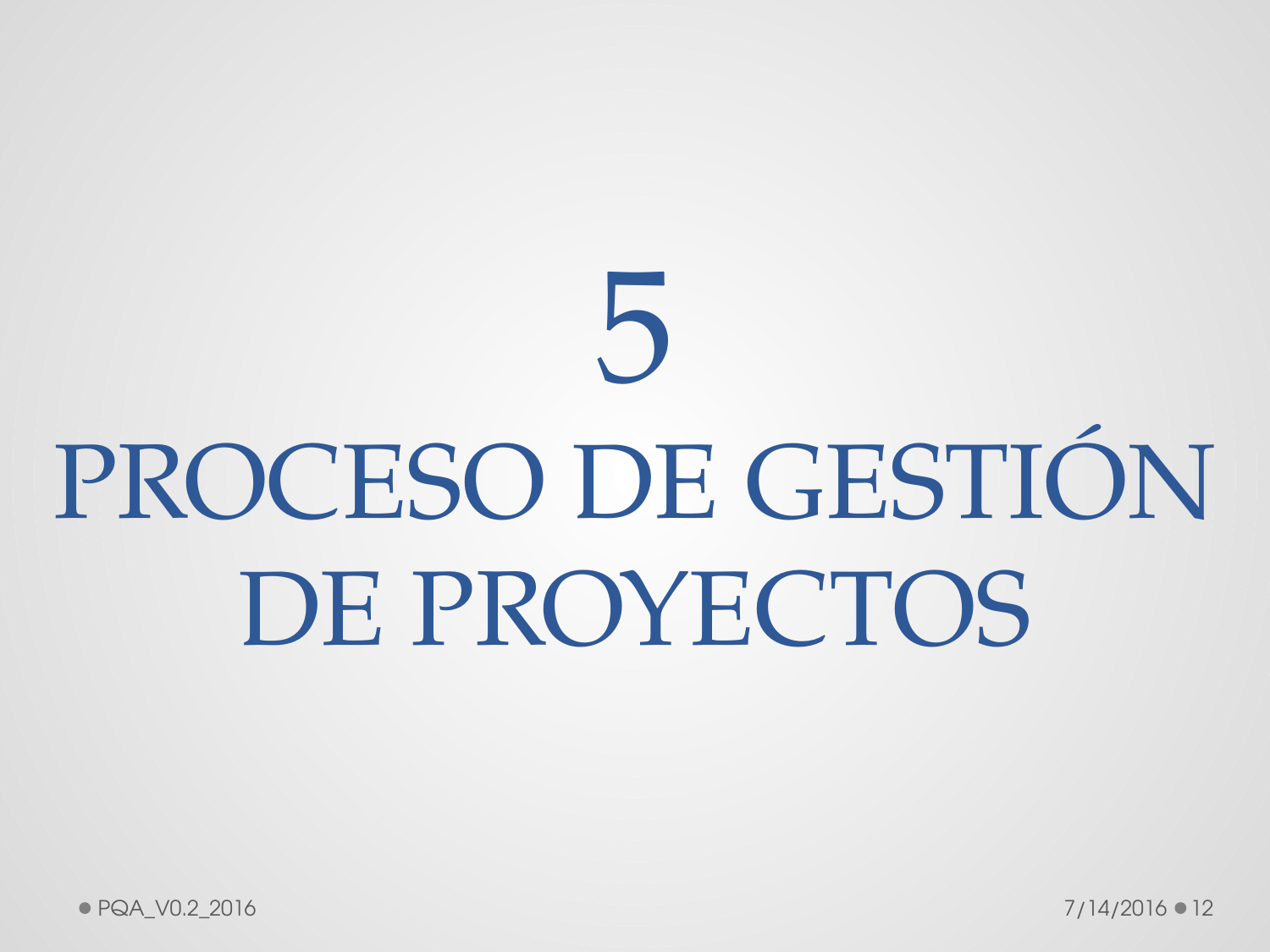

5
PROCESO DE GESTIÓN DE PROYECTOS
PQA_V0.2_2016
7/14/2016
12